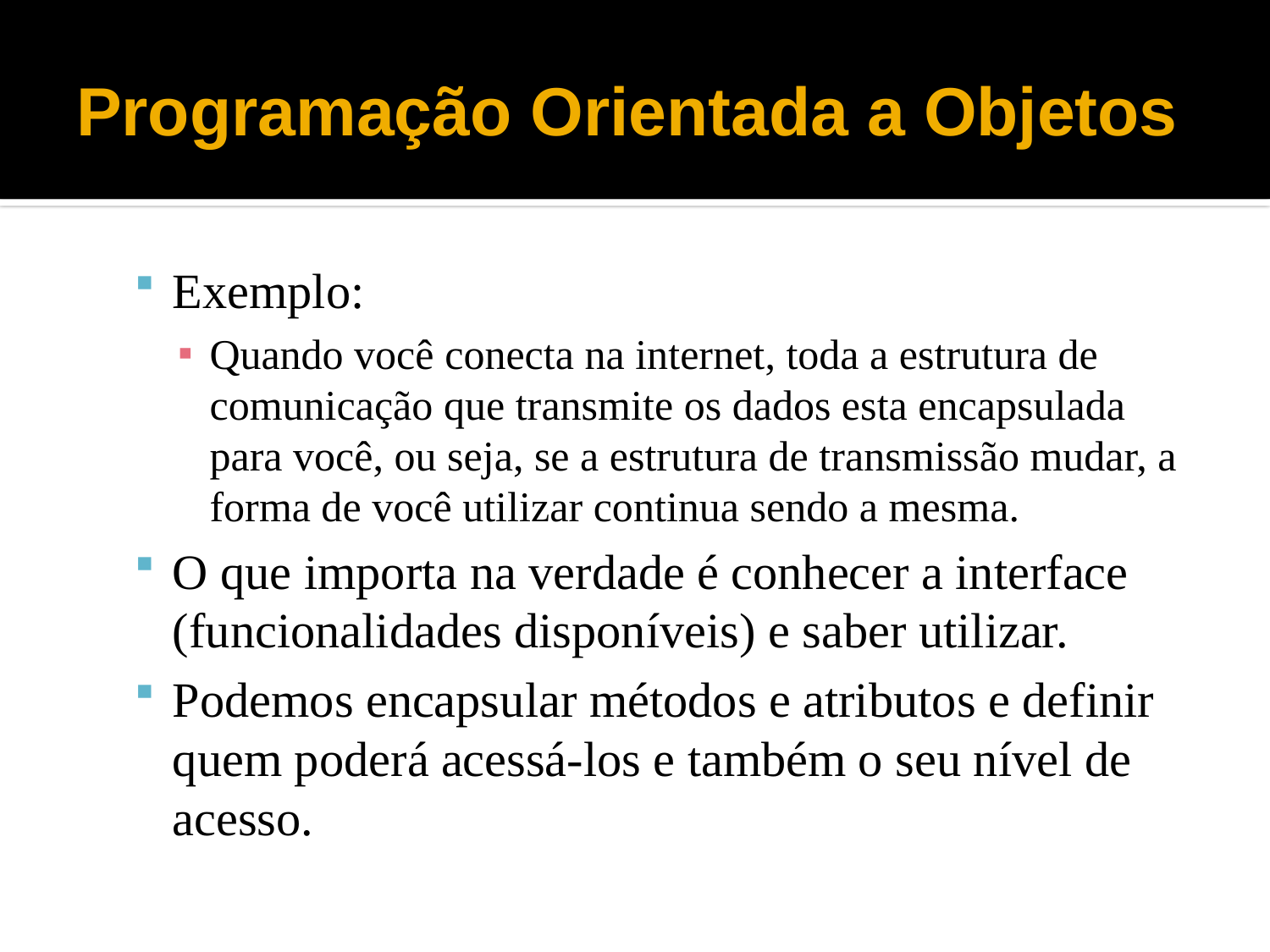

# Programação Orientada a Objetos
Exemplo:
Quando você conecta na internet, toda a estrutura de comunicação que transmite os dados esta encapsulada para você, ou seja, se a estrutura de transmissão mudar, a forma de você utilizar continua sendo a mesma.
O que importa na verdade é conhecer a interface (funcionalidades disponíveis) e saber utilizar.
Podemos encapsular métodos e atributos e definir quem poderá acessá-los e também o seu nível de acesso.